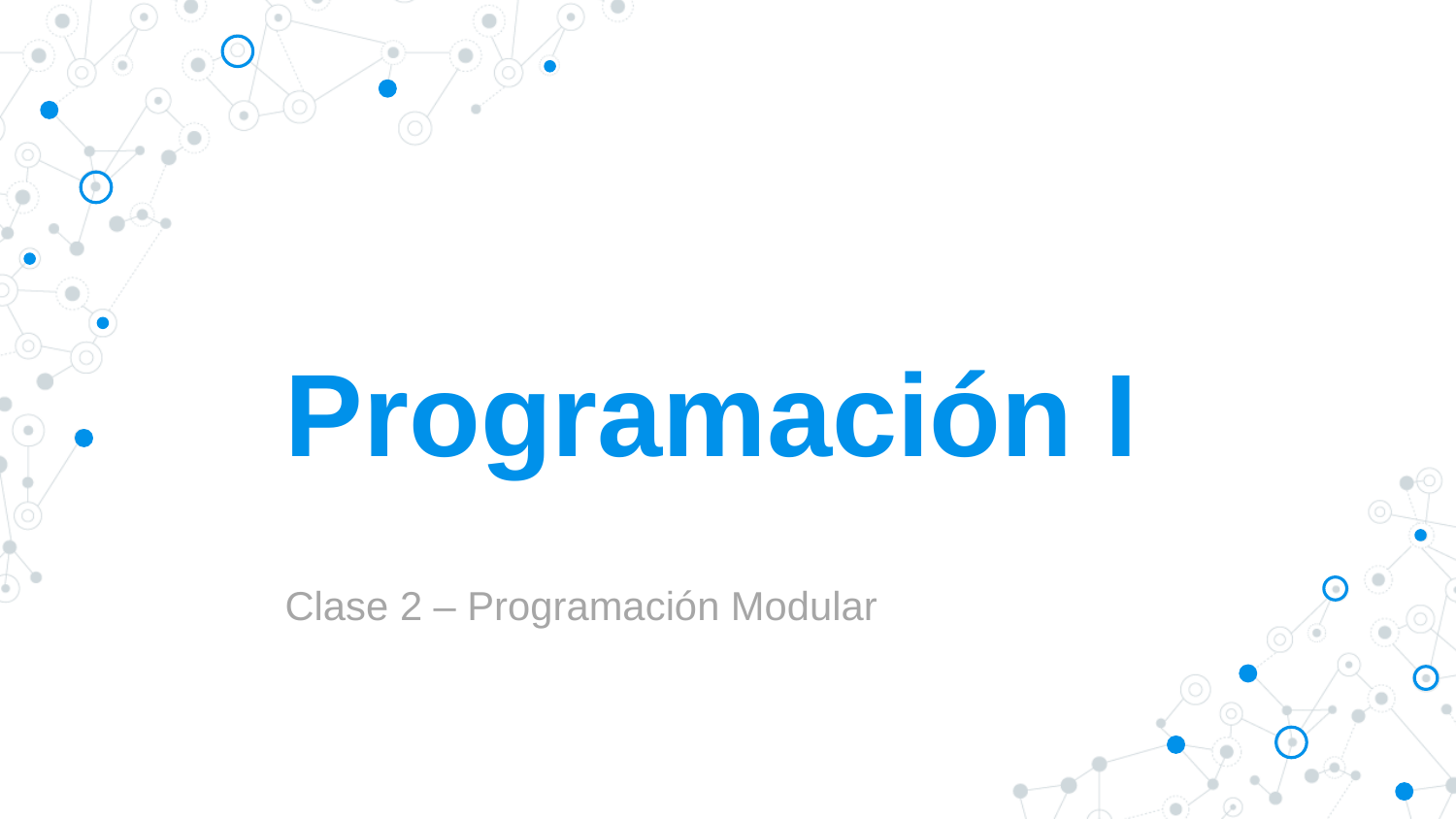

# Programación I
Clase 2 – Programación Modular